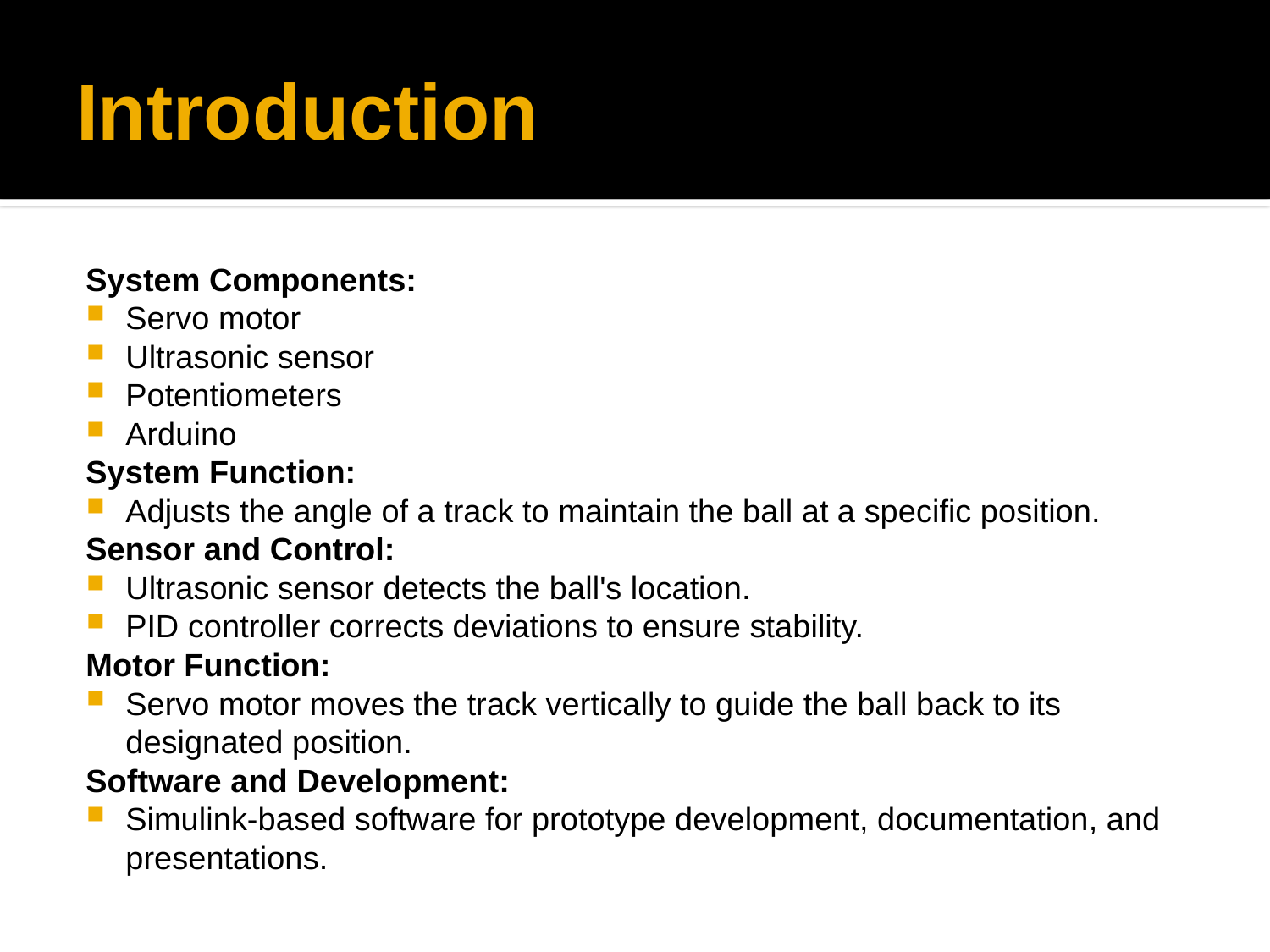

# Introduction
System Components:
Servo motor
Ultrasonic sensor
Potentiometers
Arduino
System Function:
Adjusts the angle of a track to maintain the ball at a specific position.
Sensor and Control:
Ultrasonic sensor detects the ball's location.
PID controller corrects deviations to ensure stability.
Motor Function:
Servo motor moves the track vertically to guide the ball back to its designated position.
Software and Development:
Simulink-based software for prototype development, documentation, and presentations.